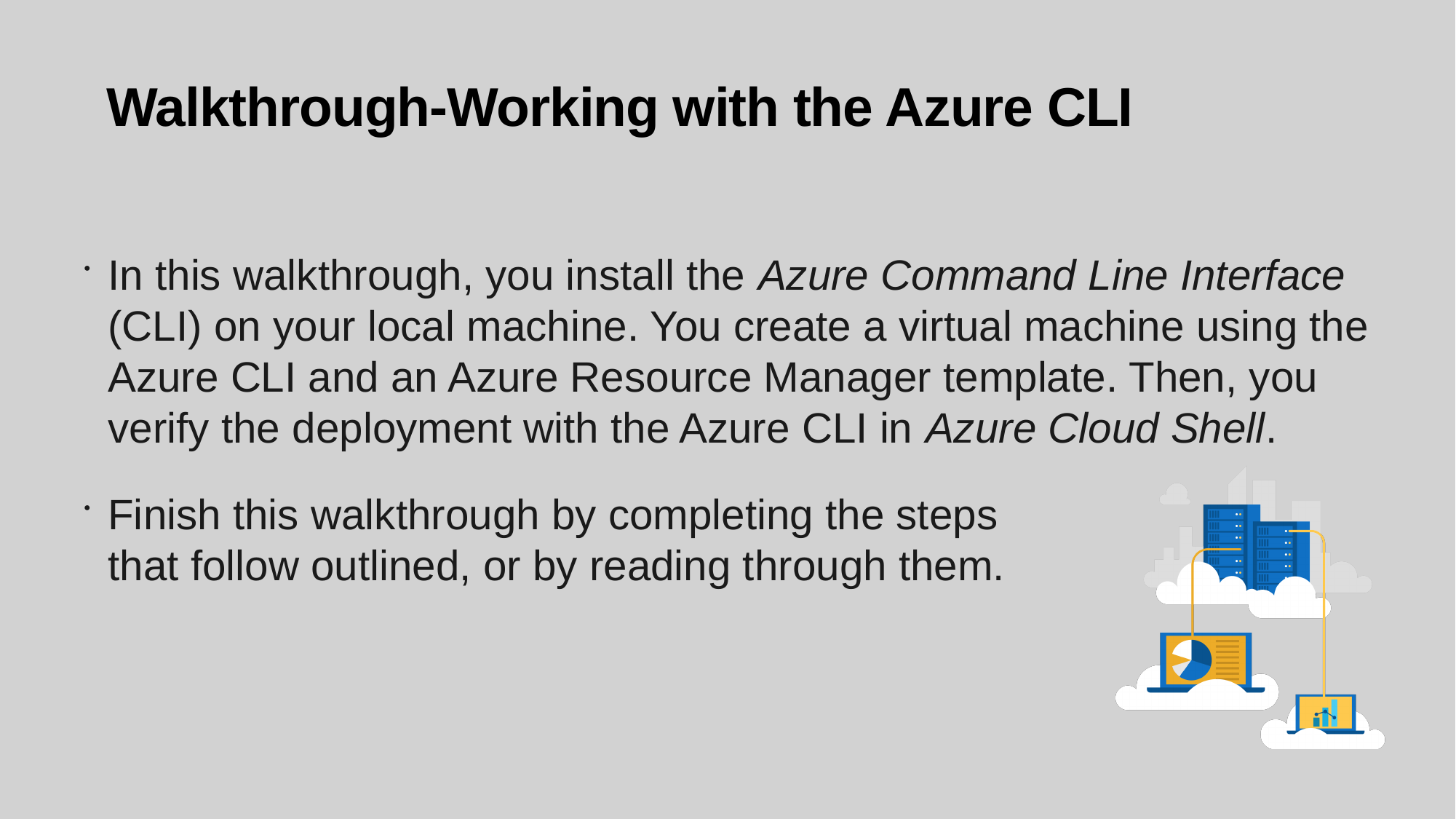

# Walkthrough-Working with the Azure CLI
In this walkthrough, you install the Azure Command Line Interface (CLI) on your local machine. You create a virtual machine using the Azure CLI and an Azure Resource Manager template. Then, you verify the deployment with the Azure CLI in Azure Cloud Shell.
Finish this walkthrough by completing the steps that follow outlined, or by reading through them.